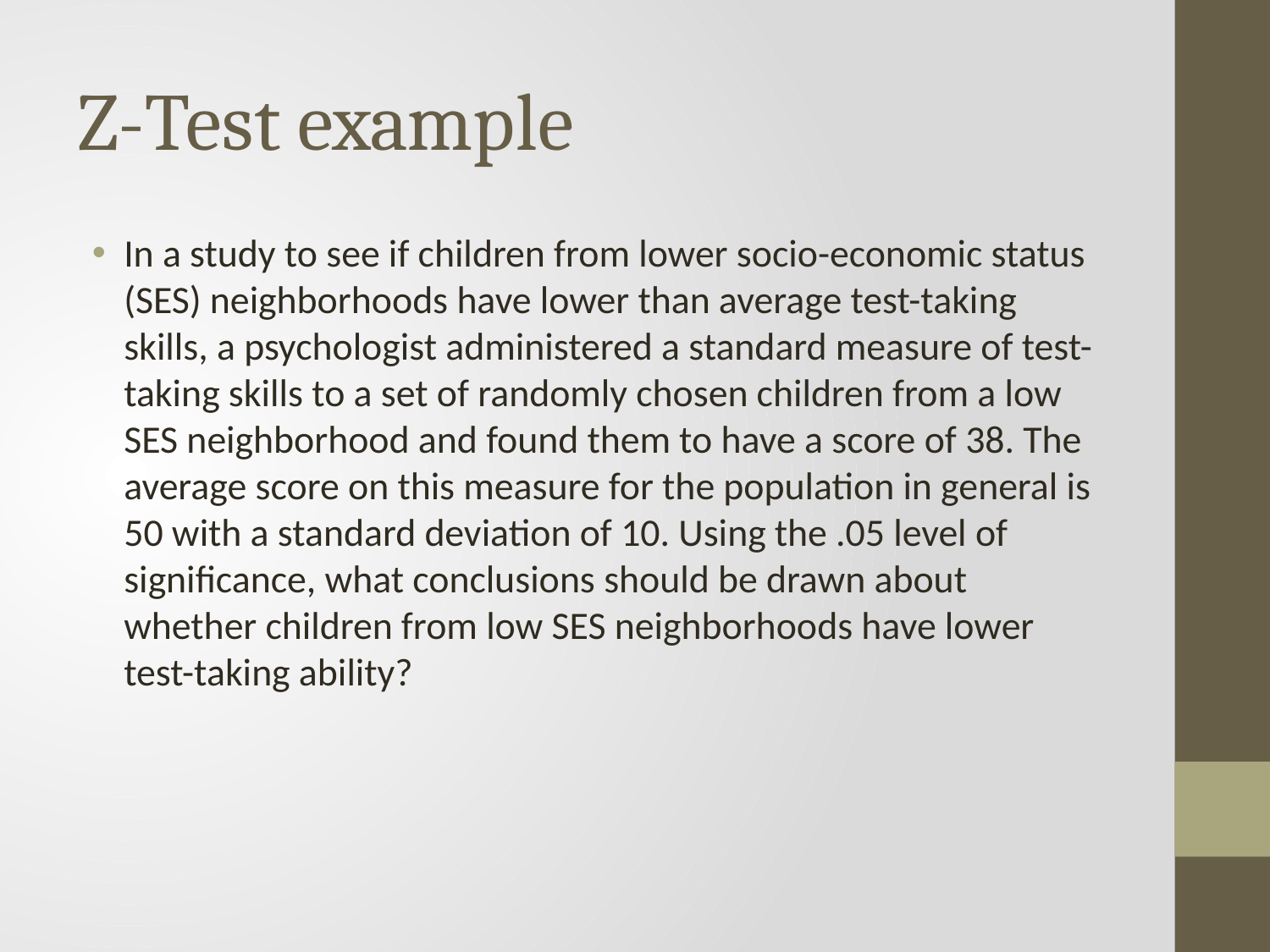

# Z-Test example
In a study to see if children from lower socio-economic status (SES) neighborhoods have lower than average test-taking skills, a psychologist administered a standard measure of test-taking skills to a set of randomly chosen children from a low SES neighborhood and found them to have a score of 38. The average score on this measure for the population in general is 50 with a standard deviation of 10. Using the .05 level of significance, what conclusions should be drawn about whether children from low SES neighborhoods have lower test-taking ability?